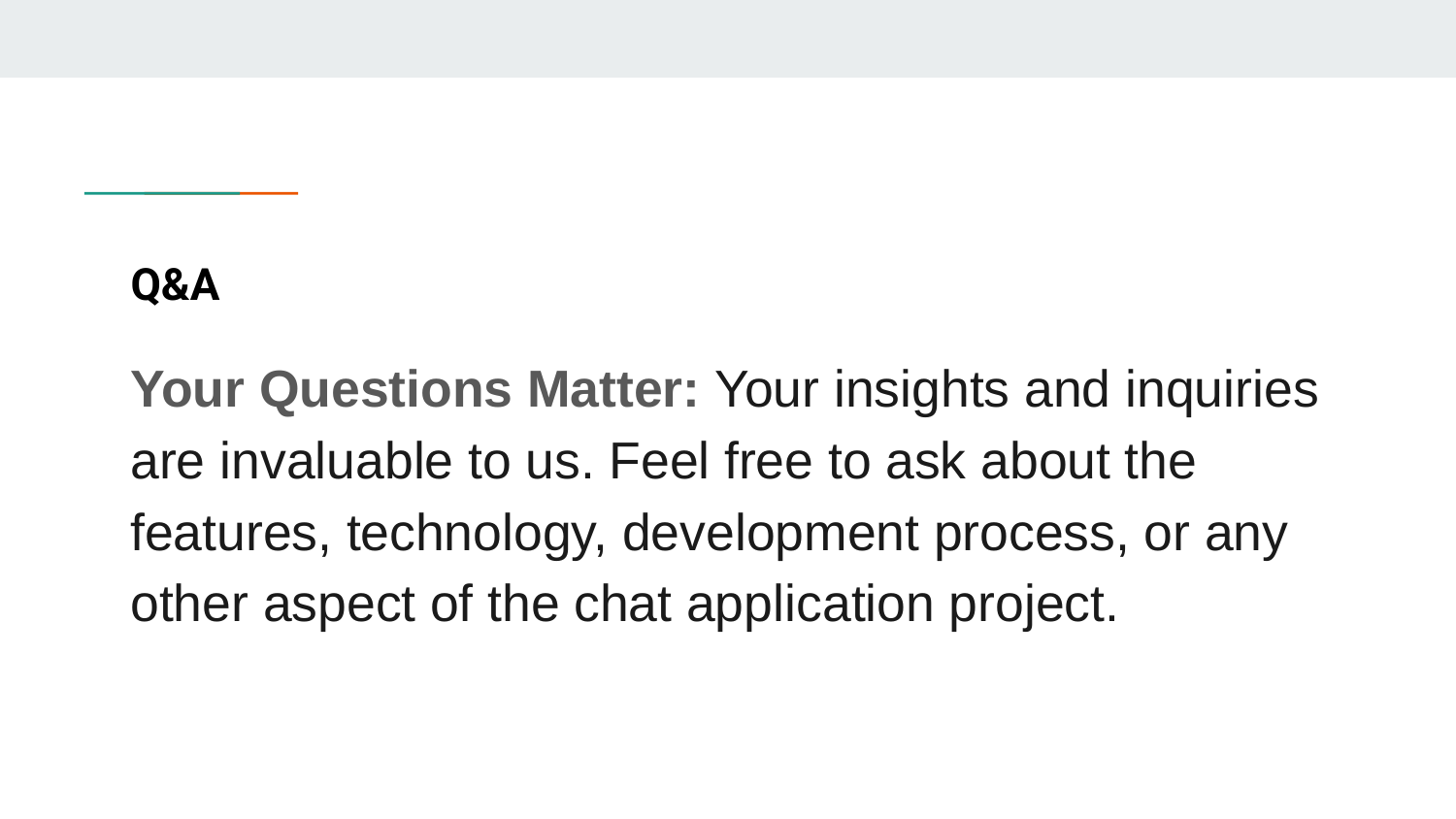

# Q&A

Your Questions Matter: Your insights and inquiries are invaluable to us. Feel free to ask about the features, technology, development process, or any other aspect of the chat application project.